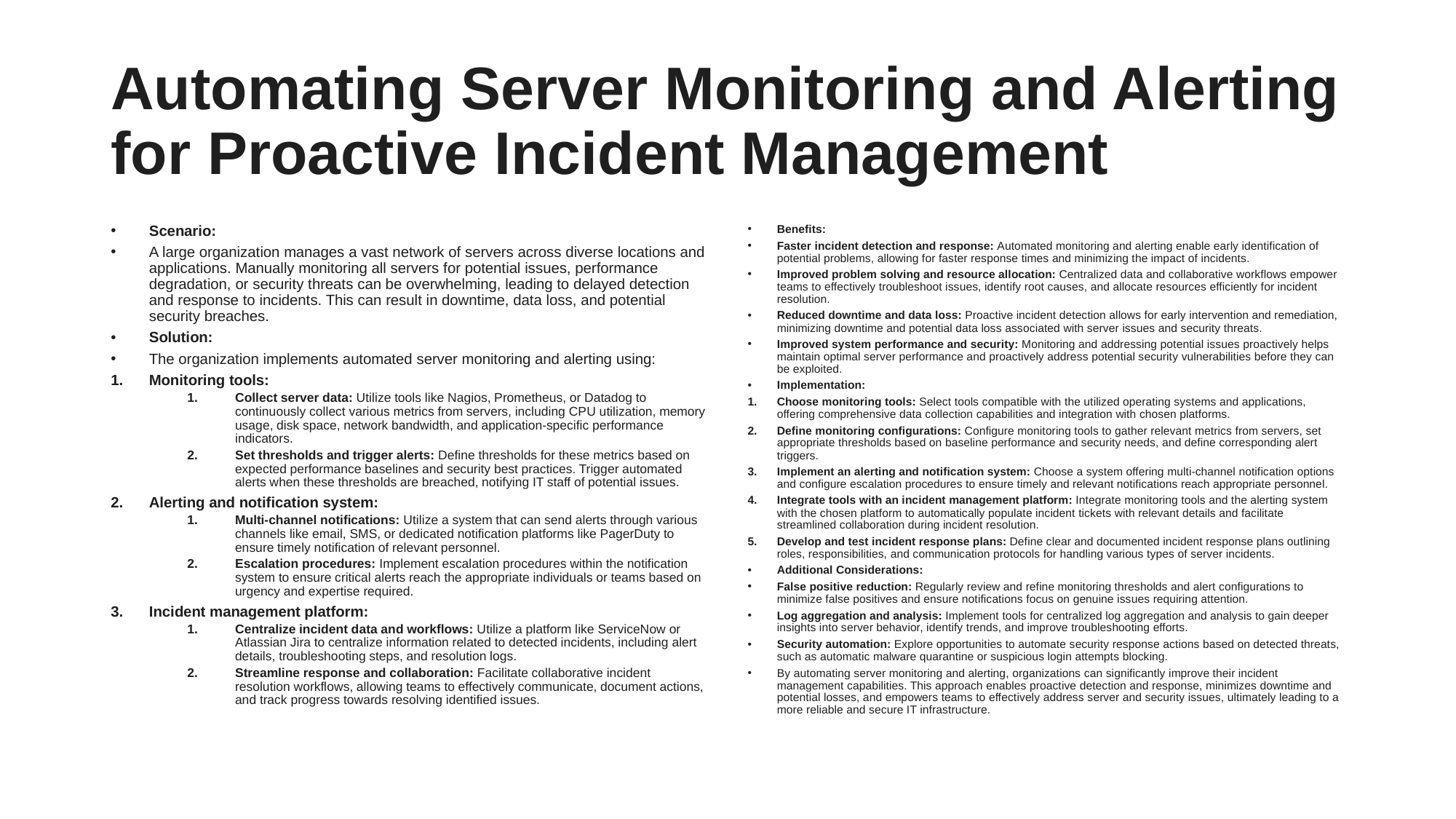

# Automating Server Monitoring and Alerting for Proactive Incident Management
Scenario:
A large organization manages a vast network of servers across diverse locations and applications. Manually monitoring all servers for potential issues, performance degradation, or security threats can be overwhelming, leading to delayed detection and response to incidents. This can result in downtime, data loss, and potential security breaches.
Solution:
The organization implements automated server monitoring and alerting using:
Monitoring tools:
Collect server data: Utilize tools like Nagios, Prometheus, or Datadog to continuously collect various metrics from servers, including CPU utilization, memory usage, disk space, network bandwidth, and application-specific performance indicators.
Set thresholds and trigger alerts: Define thresholds for these metrics based on expected performance baselines and security best practices. Trigger automated alerts when these thresholds are breached, notifying IT staff of potential issues.
Alerting and notification system:
Multi-channel notifications: Utilize a system that can send alerts through various channels like email, SMS, or dedicated notification platforms like PagerDuty to ensure timely notification of relevant personnel.
Escalation procedures: Implement escalation procedures within the notification system to ensure critical alerts reach the appropriate individuals or teams based on urgency and expertise required.
Incident management platform:
Centralize incident data and workflows: Utilize a platform like ServiceNow or Atlassian Jira to centralize information related to detected incidents, including alert details, troubleshooting steps, and resolution logs.
Streamline response and collaboration: Facilitate collaborative incident resolution workflows, allowing teams to effectively communicate, document actions, and track progress towards resolving identified issues.

Benefits:
Faster incident detection and response: Automated monitoring and alerting enable early identification of potential problems, allowing for faster response times and minimizing the impact of incidents.
Improved problem solving and resource allocation: Centralized data and collaborative workflows empower teams to effectively troubleshoot issues, identify root causes, and allocate resources efficiently for incident resolution.
Reduced downtime and data loss: Proactive incident detection allows for early intervention and remediation, minimizing downtime and potential data loss associated with server issues and security threats.
Improved system performance and security: Monitoring and addressing potential issues proactively helps maintain optimal server performance and proactively address potential security vulnerabilities before they can be exploited.
Implementation:
Choose monitoring tools: Select tools compatible with the utilized operating systems and applications, offering comprehensive data collection capabilities and integration with chosen platforms.
Define monitoring configurations: Configure monitoring tools to gather relevant metrics from servers, set appropriate thresholds based on baseline performance and security needs, and define corresponding alert triggers.
Implement an alerting and notification system: Choose a system offering multi-channel notification options and configure escalation procedures to ensure timely and relevant notifications reach appropriate personnel.
Integrate tools with an incident management platform: Integrate monitoring tools and the alerting system with the chosen platform to automatically populate incident tickets with relevant details and facilitate streamlined collaboration during incident resolution.
Develop and test incident response plans: Define clear and documented incident response plans outlining roles, responsibilities, and communication protocols for handling various types of server incidents.
Additional Considerations:
False positive reduction: Regularly review and refine monitoring thresholds and alert configurations to minimize false positives and ensure notifications focus on genuine issues requiring attention.
Log aggregation and analysis: Implement tools for centralized log aggregation and analysis to gain deeper insights into server behavior, identify trends, and improve troubleshooting efforts.
Security automation: Explore opportunities to automate security response actions based on detected threats, such as automatic malware quarantine or suspicious login attempts blocking.
By automating server monitoring and alerting, organizations can significantly improve their incident management capabilities. This approach enables proactive detection and response, minimizes downtime and potential losses, and empowers teams to effectively address server and security issues, ultimately leading to a more reliable and secure IT infrastructure.